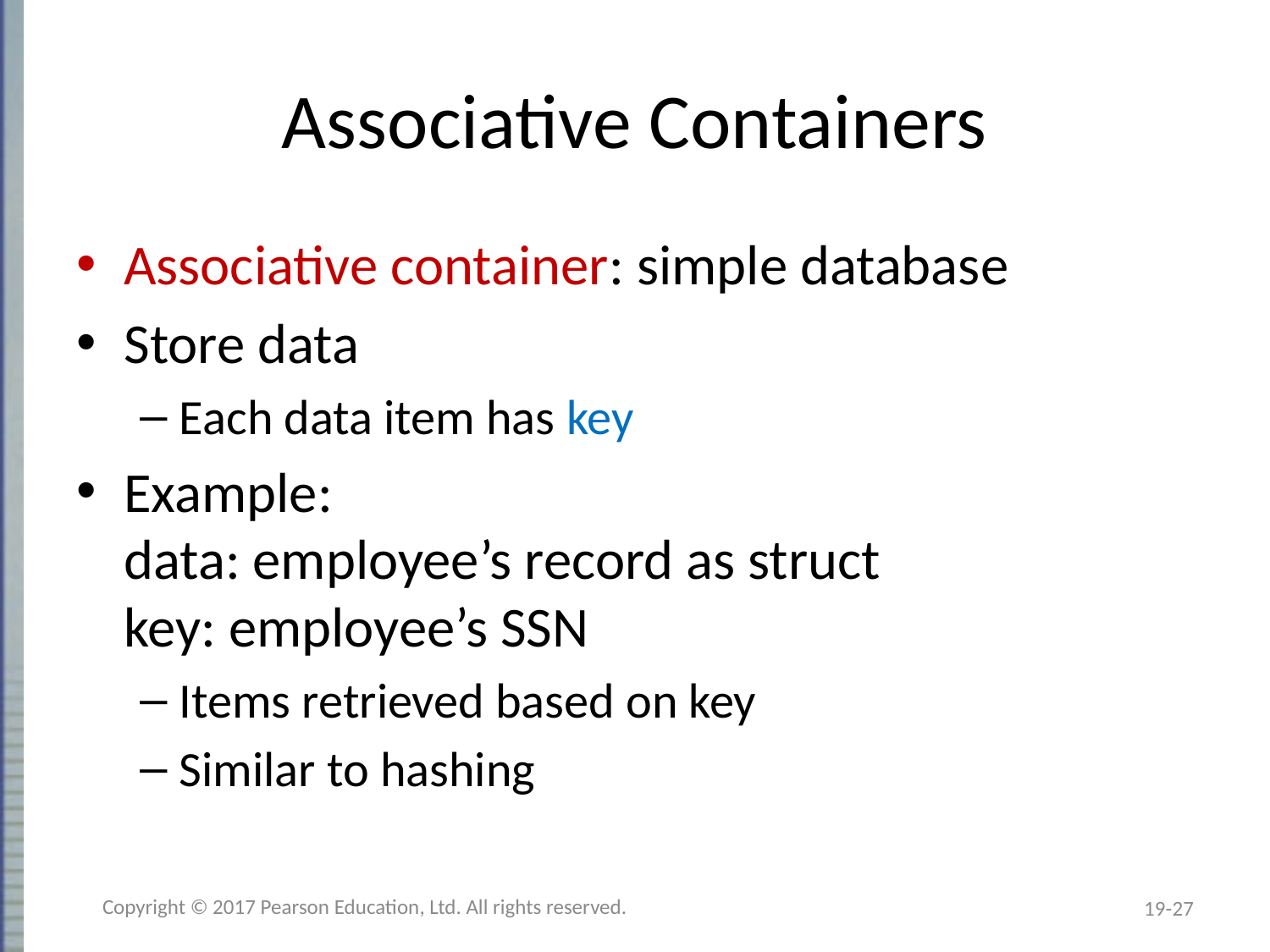

# Associative Containers
Associative container: simple database
Store data
Each data item has key
Example:
data: employee’s record as struct
key: employee’s SSN
Items retrieved based on key
Similar to hashing
Copyright © 2017 Pearson Education, Ltd. All rights reserved.
19-27